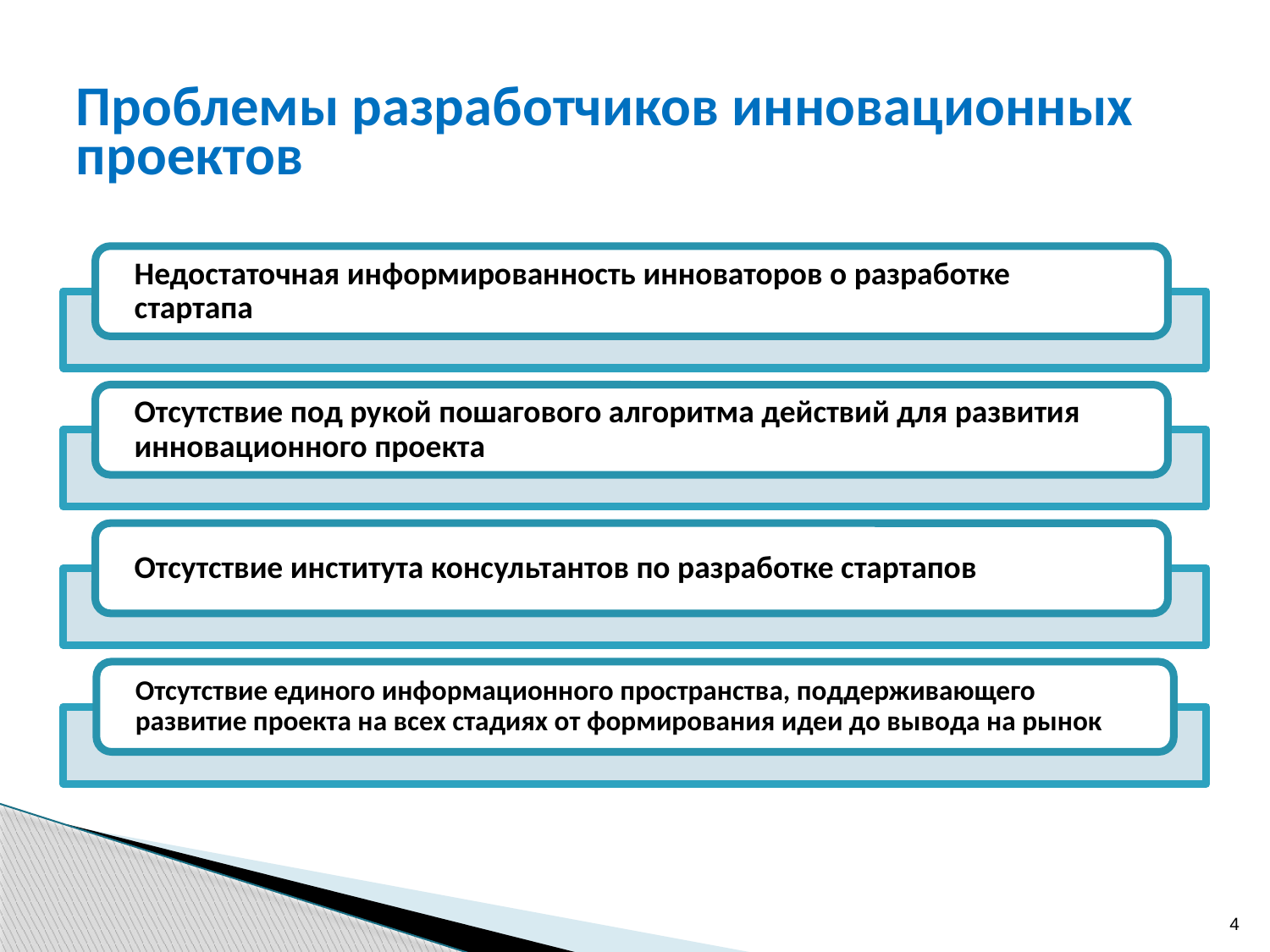

# Проблемы разработчиков инновационных проектов
Недостаточная информированность инноваторов о разработке стартапа
Отсутствие под рукой пошагового алгоритма действий для развития инновационного проекта
Отсутствие института консультантов по разработке стартапов
Отсутствие единого информационного пространства, поддерживающего развитие проекта на всех стадиях от формирования идеи до вывода на рынок
4